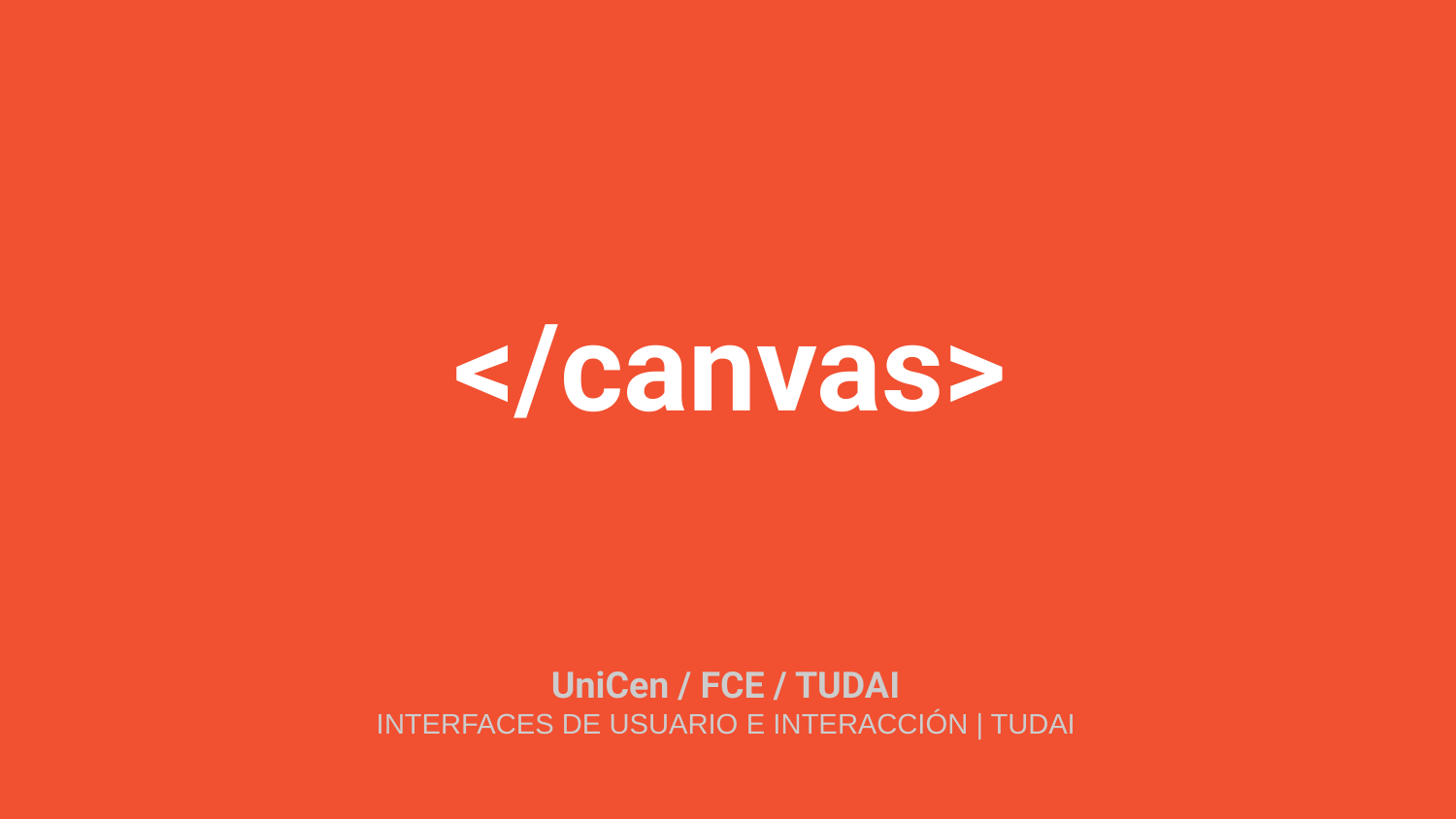

</canvas>
UniCen / FCE / TUDAI
INTERFACES DE USUARIO E INTERACCIÓN | TUDAI